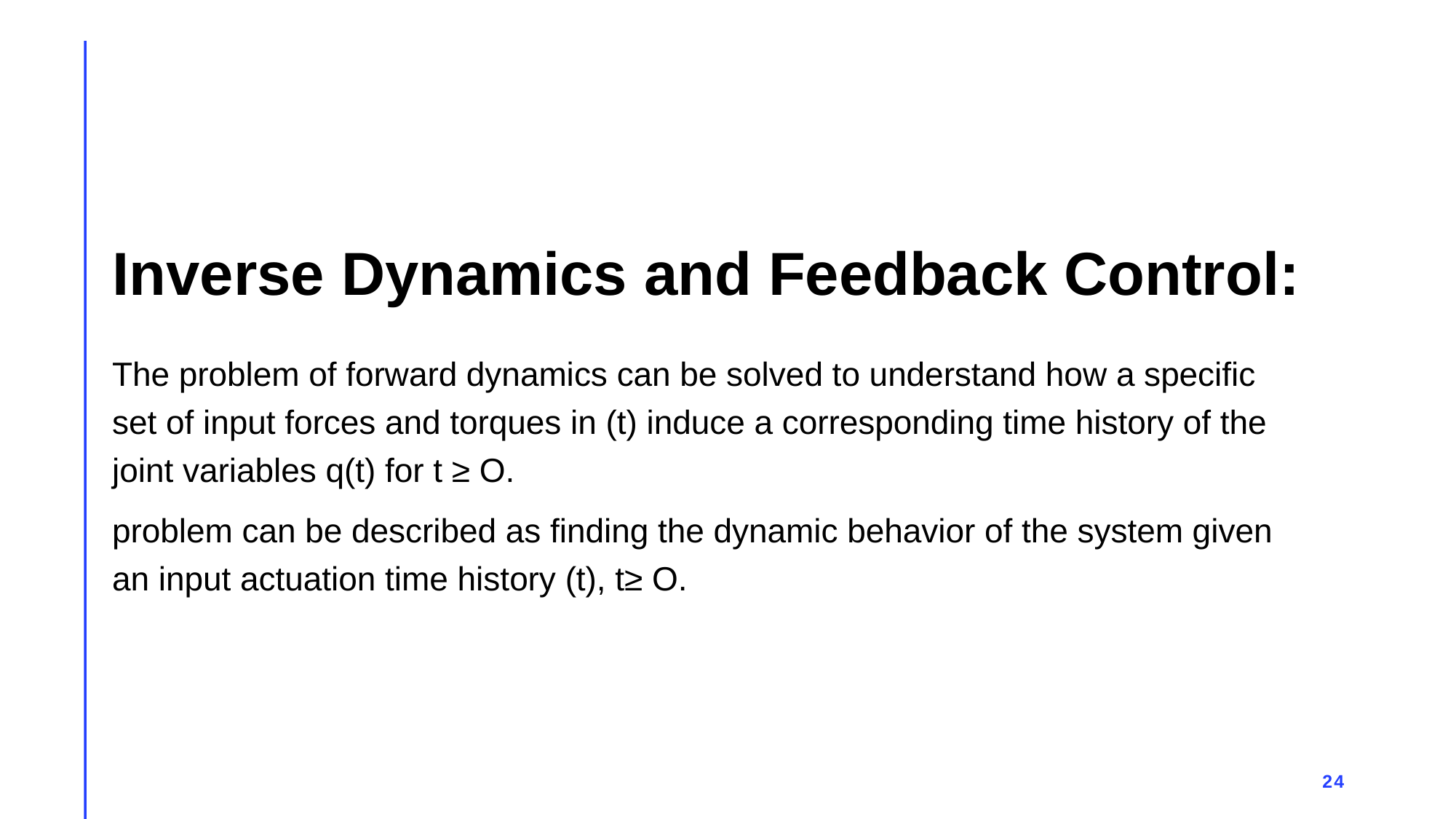

# Inverse Dynamics and Feedback Control:
The problem of forward dynamics can be solved to understand how a specific set of input forces and torques in (t) induce a corresponding time history of the joint variables q(t) for t ≥ O.
problem can be described as finding the dynamic behavior of the system given an input actuation time history (t), t≥ O.
24